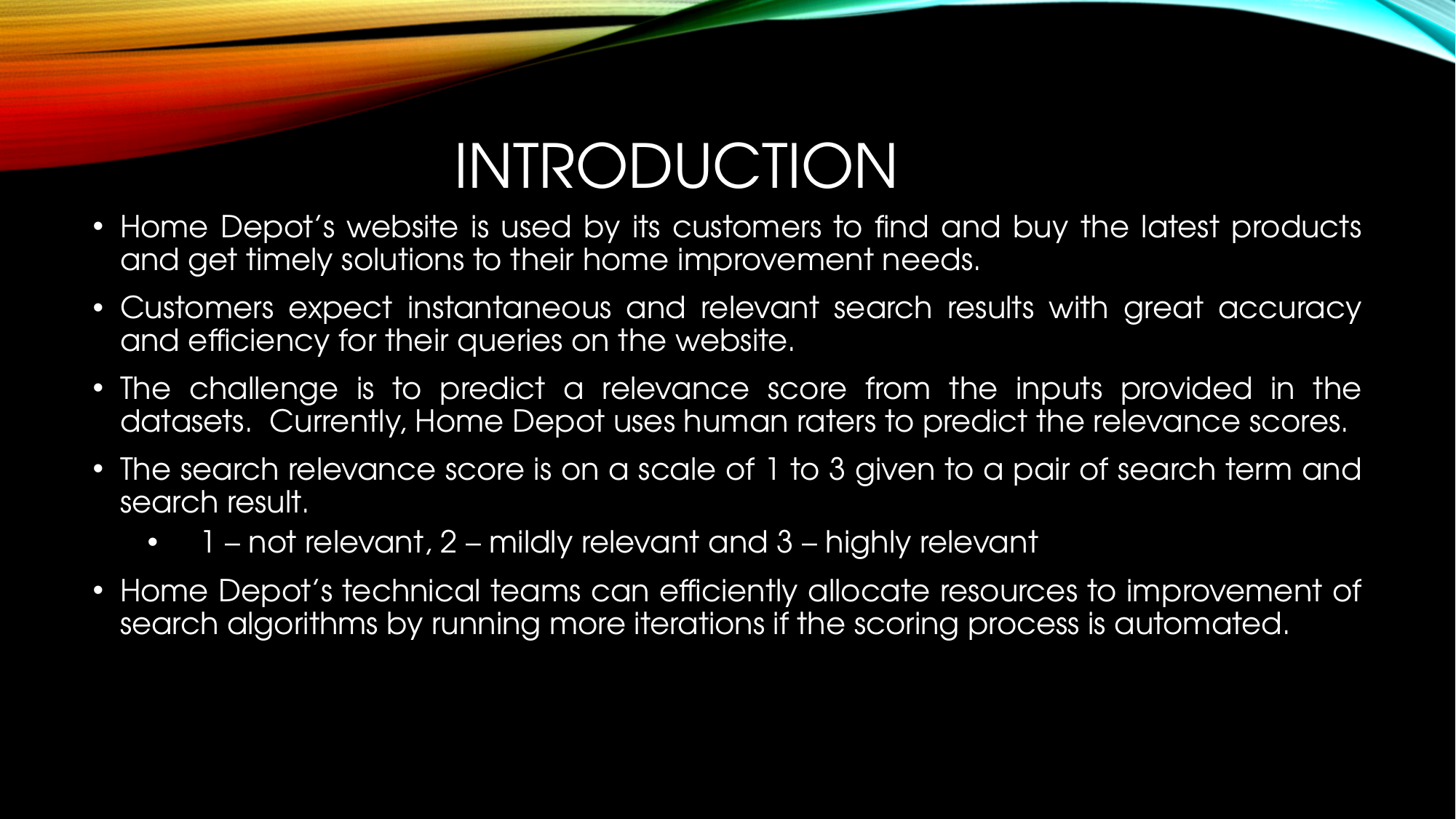

# Introduction
Home Depot’s website is used by its customers to find and buy the latest products and get timely solutions to their home improvement needs.
Customers expect instantaneous and relevant search results with great accuracy and efficiency for their queries on the website.
The challenge is to predict a relevance score from the inputs provided in the datasets.  Currently, Home Depot uses human raters to predict the relevance scores.
The search relevance score is on a scale of 1 to 3 given to a pair of search term and search result.
   1 – not relevant, 2 – mildly relevant and 3 – highly relevant
Home Depot’s technical teams can efficiently allocate resources to improvement of search algorithms by running more iterations if the scoring process is automated.